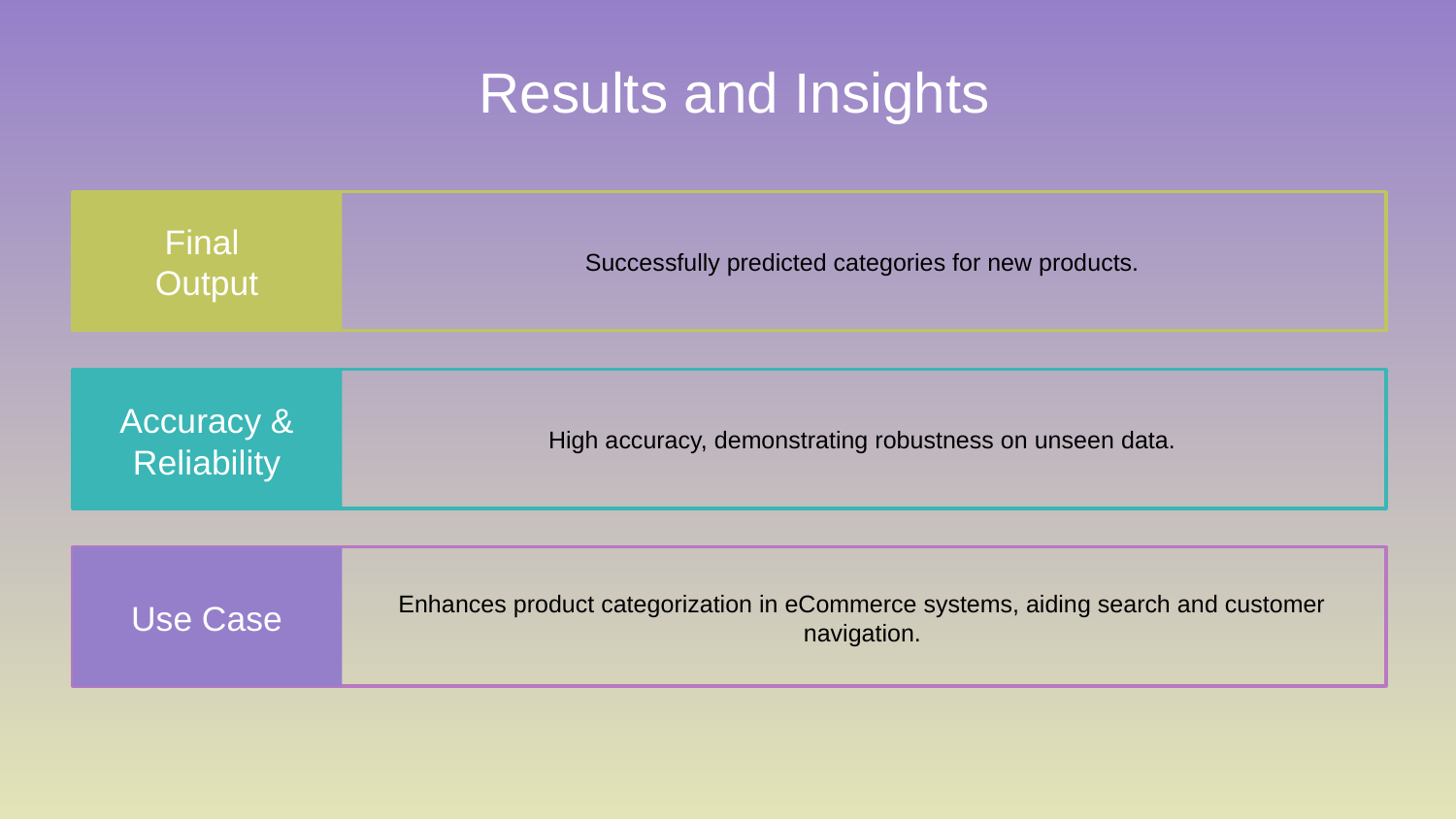

# Results and Insights

Final
Output
Successfully predicted categories for new products.

High accuracy, demonstrating robustness on unseen data.
Accuracy & Reliability

Use Case
Enhances product categorization in eCommerce systems, aiding search and customer navigation.